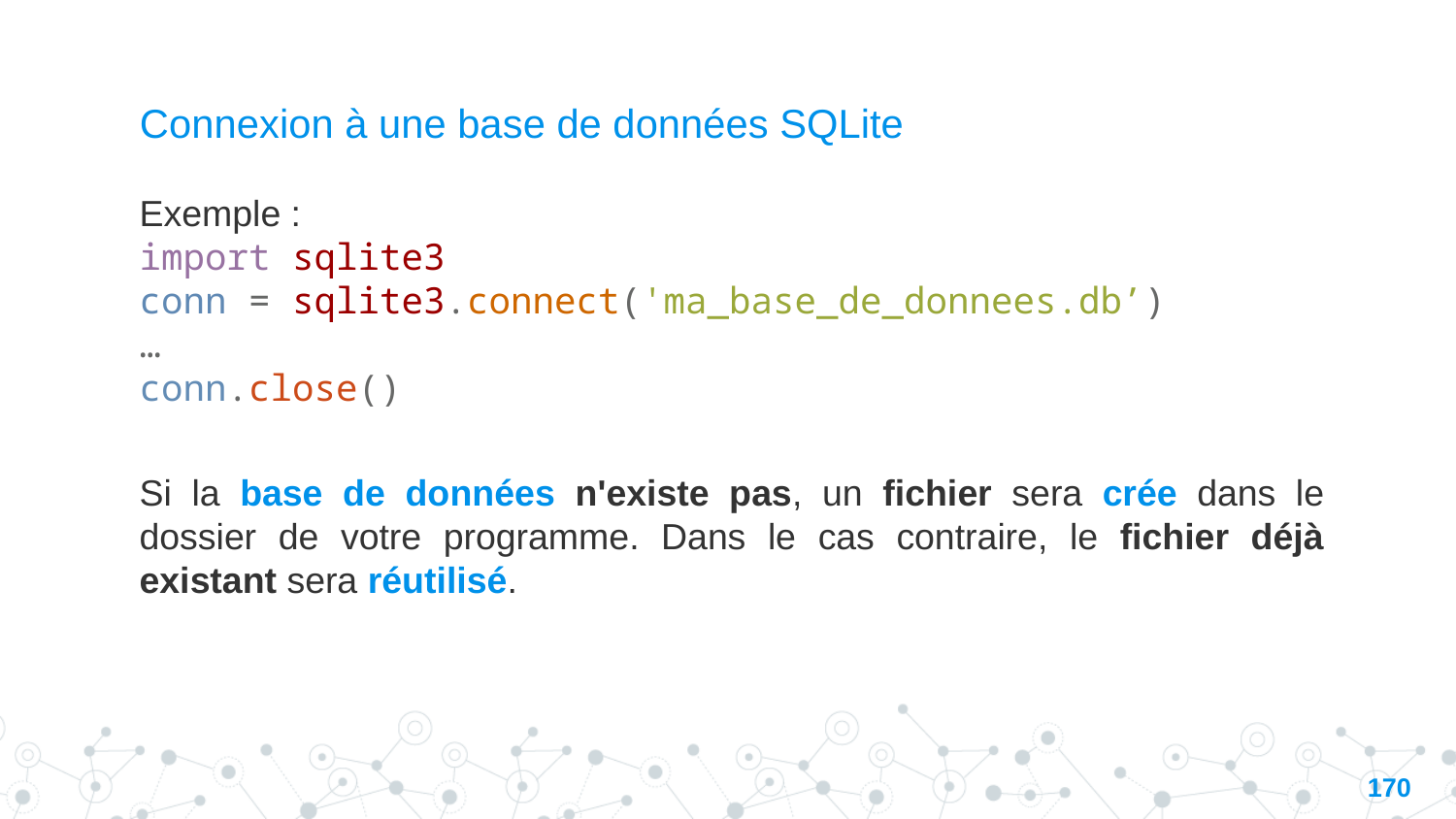

# Connexion à une base de données SQLite
Exemple :
import sqlite3
conn = sqlite3.connect('ma_base_de_donnees.db’)
…
conn.close()

Si la base de données n'existe pas, un fichier sera crée dans le dossier de votre programme. Dans le cas contraire, le fichier déjà existant sera réutilisé.
170